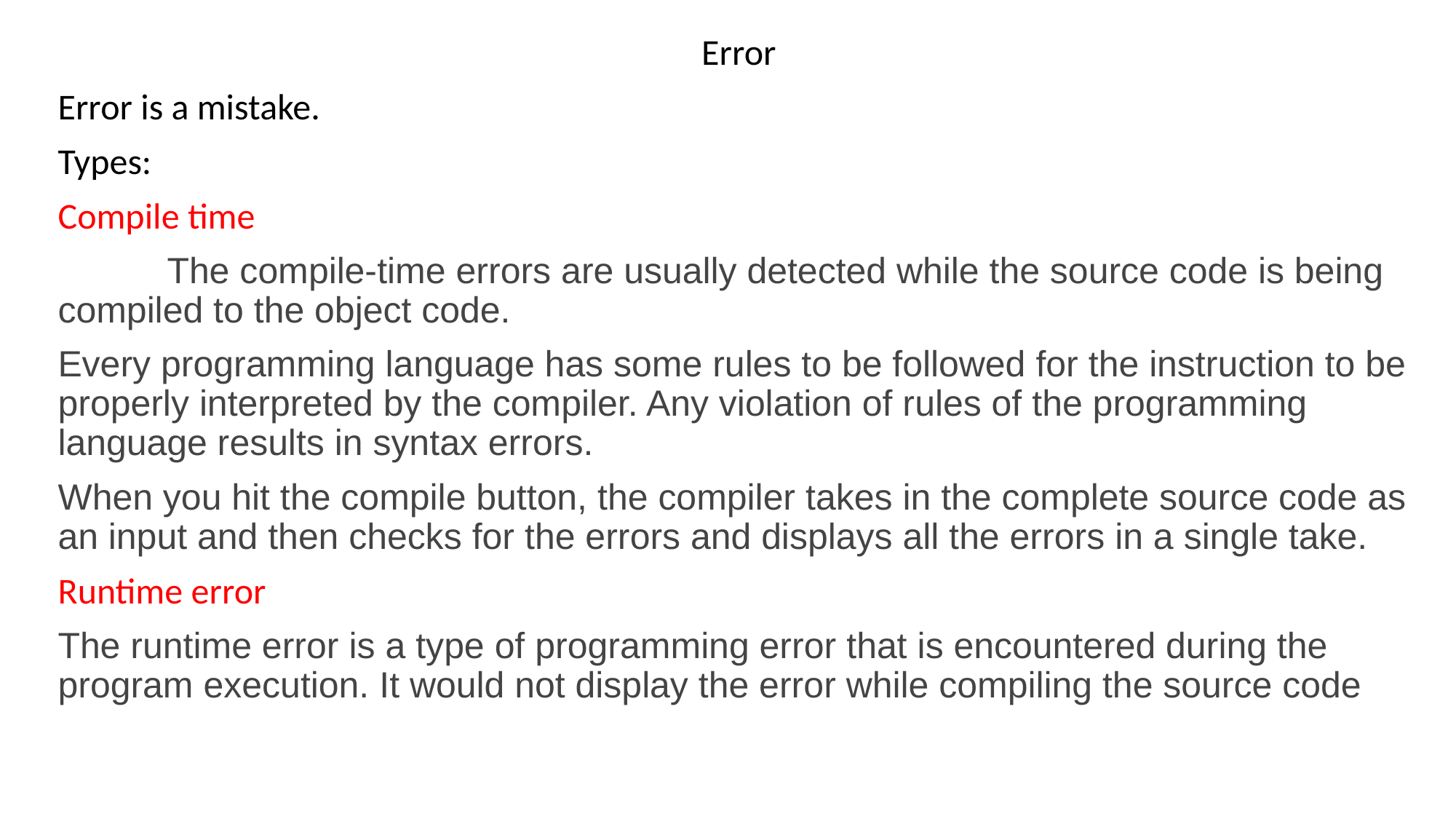

Error
Error is a mistake.
Types:
Compile time
	The compile-time errors are usually detected while the source code is being compiled to the object code.
Every programming language has some rules to be followed for the instruction to be properly interpreted by the compiler. Any violation of rules of the programming language results in syntax errors.
When you hit the compile button, the compiler takes in the complete source code as an input and then checks for the errors and displays all the errors in a single take.
Runtime error
The runtime error is a type of programming error that is encountered during the program execution. It would not display the error while compiling the source code